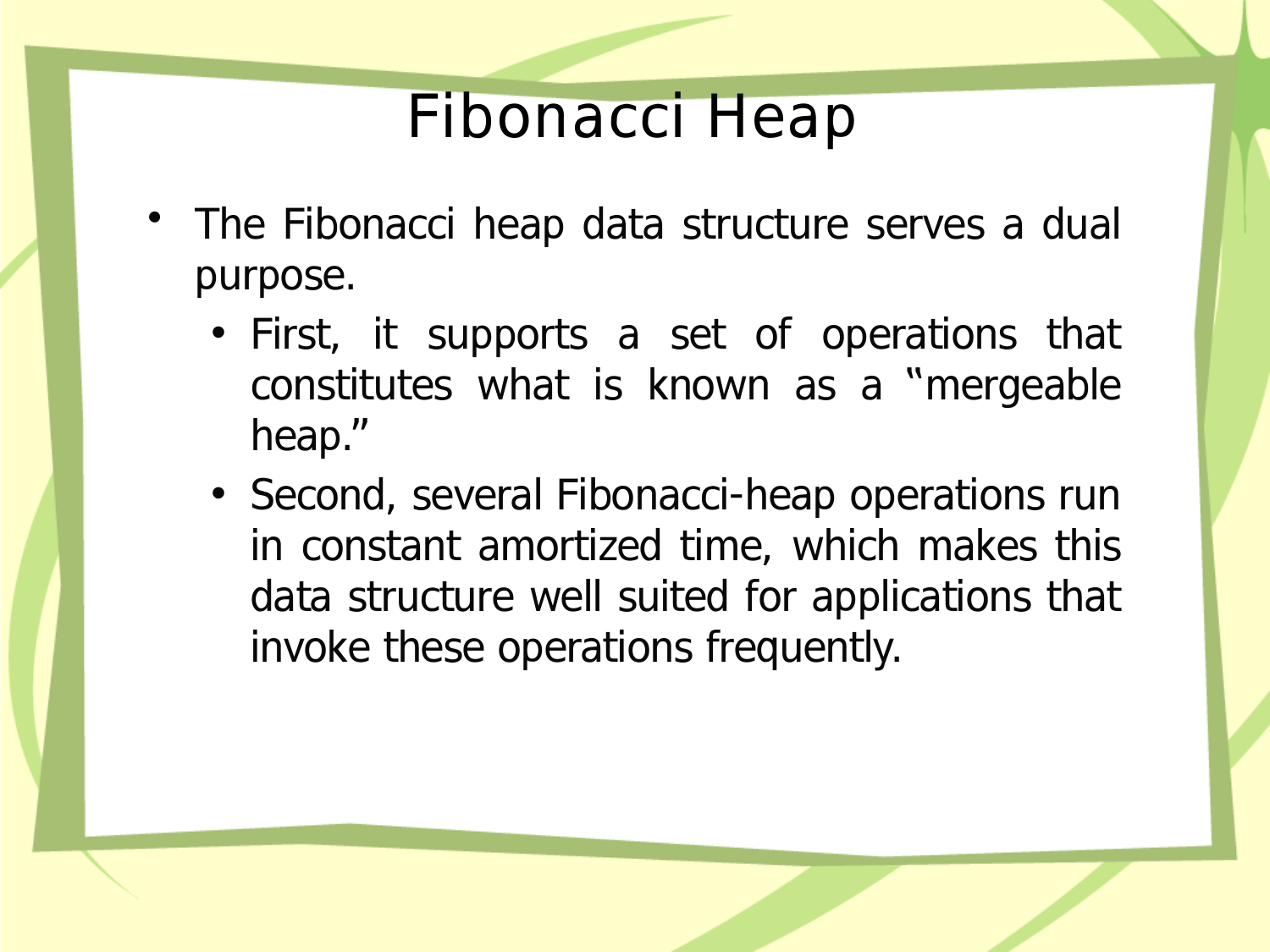

# Fibonacci Heap
The Fibonacci heap data structure serves a dual purpose.
First, it supports a set of operations that constitutes what is known as a “mergeable heap.”
Second, several Fibonacci-heap operations run in constant amortized time, which makes this data structure well suited for applications that invoke these operations frequently.